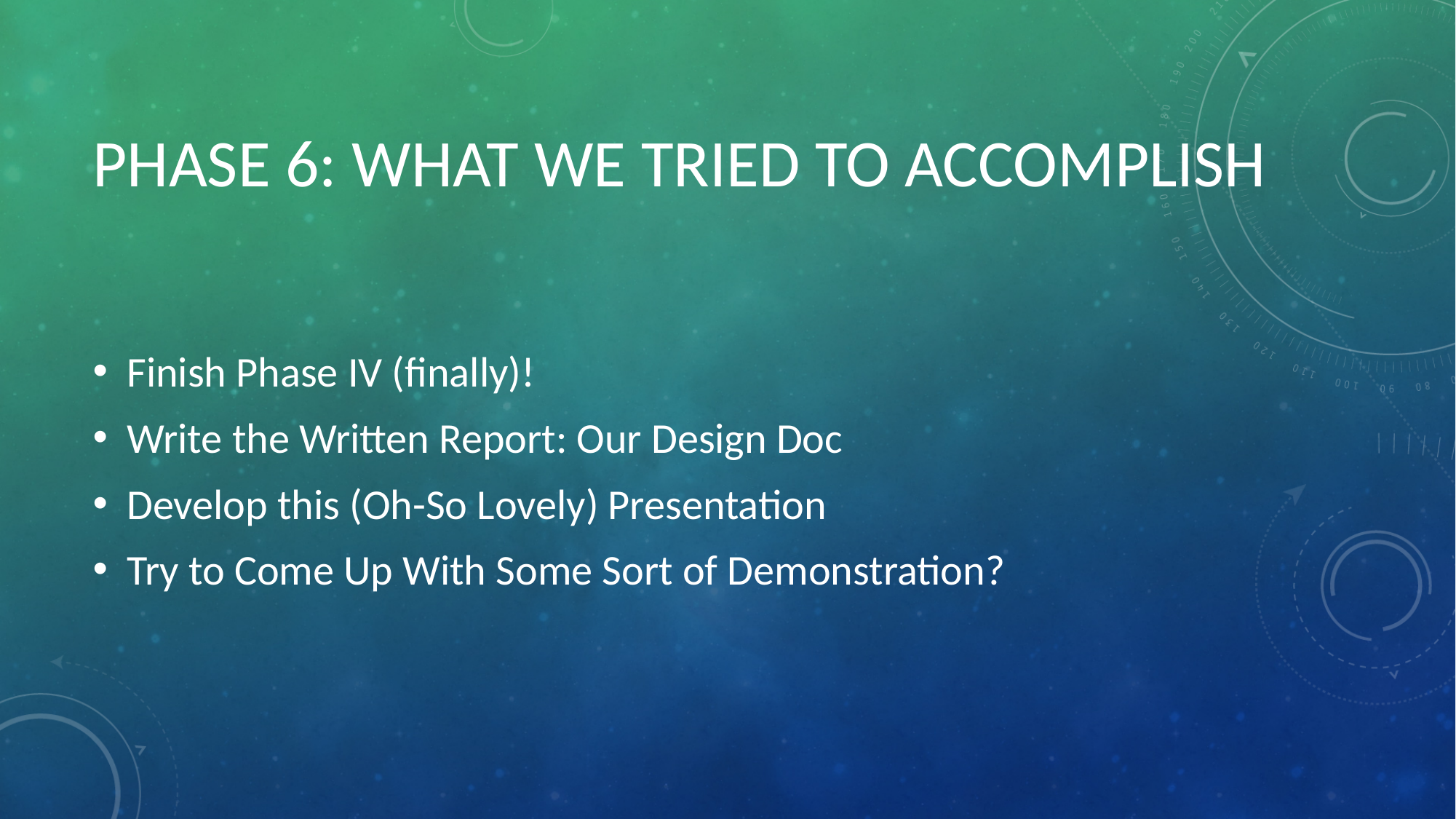

# Phase 6: what we tried to accomplish
Finish Phase IV (finally)!
Write the Written Report: Our Design Doc
Develop this (Oh-So Lovely) Presentation
Try to Come Up With Some Sort of Demonstration?